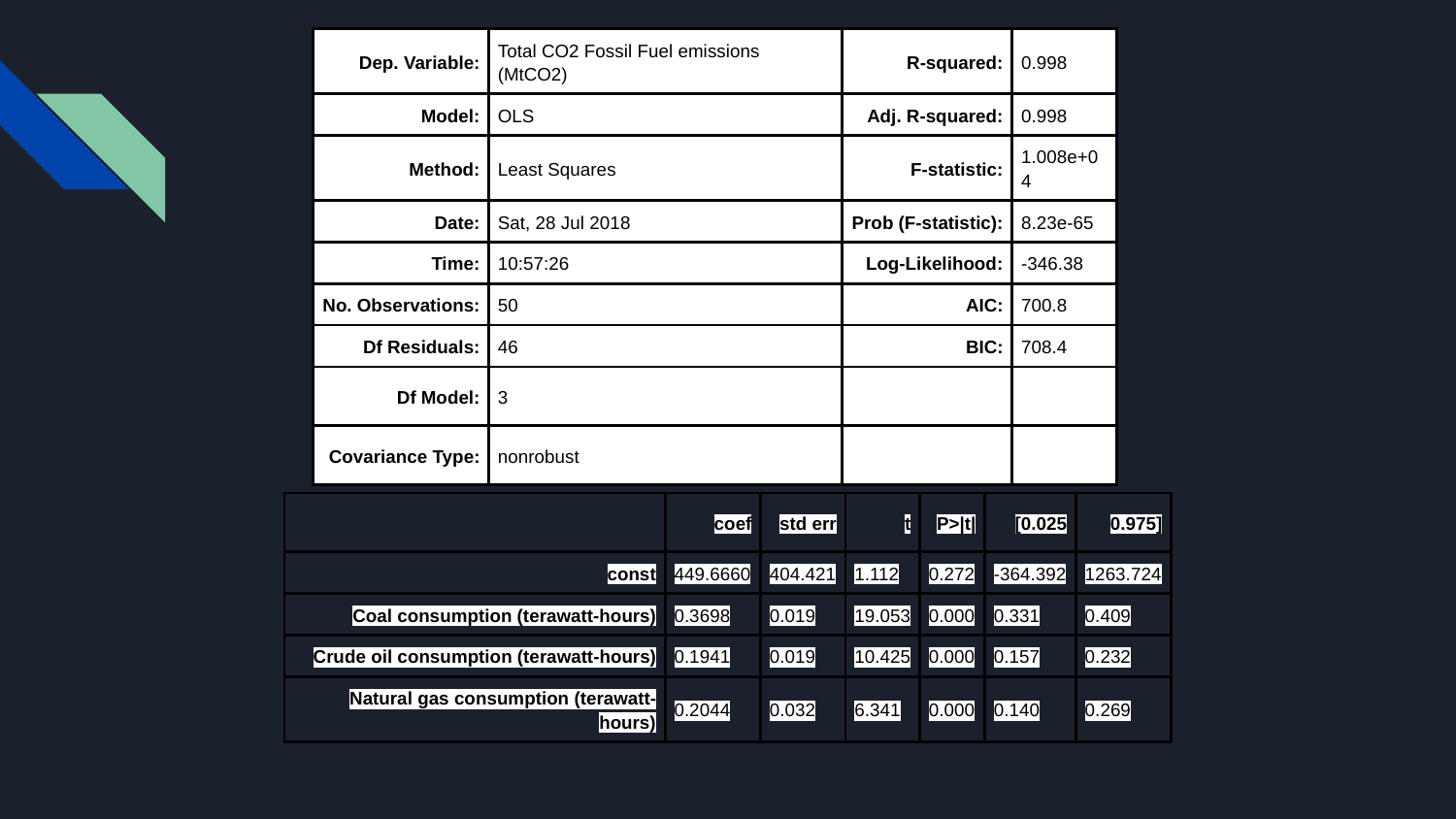

| Dep. Variable: | Total CO2 Fossil Fuel emissions (MtCO2) | R-squared: | 0.998 |
| --- | --- | --- | --- |
| Model: | OLS | Adj. R-squared: | 0.998 |
| Method: | Least Squares | F-statistic: | 1.008e+04 |
| Date: | Sat, 28 Jul 2018 | Prob (F-statistic): | 8.23e-65 |
| Time: | 10:57:26 | Log-Likelihood: | -346.38 |
| No. Observations: | 50 | AIC: | 700.8 |
| Df Residuals: | 46 | BIC: | 708.4 |
| Df Model: | 3 |  |  |
| Covariance Type: | nonrobust |  |  |
|  | coef | std err | t | P>|t| | [0.025 | 0.975] |
| --- | --- | --- | --- | --- | --- | --- |
| const | 449.6660 | 404.421 | 1.112 | 0.272 | -364.392 | 1263.724 |
| Coal consumption (terawatt-hours) | 0.3698 | 0.019 | 19.053 | 0.000 | 0.331 | 0.409 |
| Crude oil consumption (terawatt-hours) | 0.1941 | 0.019 | 10.425 | 0.000 | 0.157 | 0.232 |
| Natural gas consumption (terawatt-hours) | 0.2044 | 0.032 | 6.341 | 0.000 | 0.140 | 0.269 |